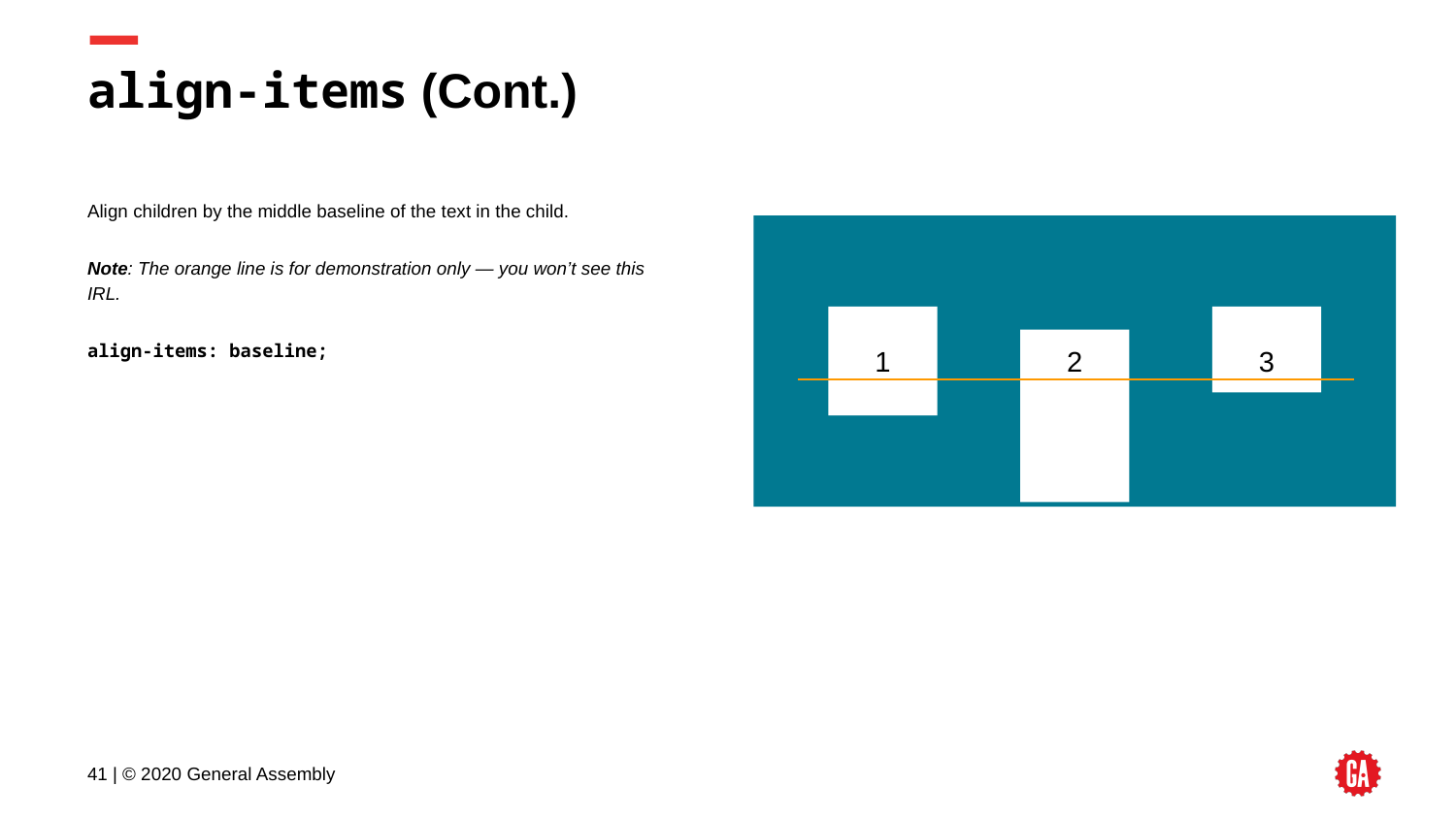

# align-items (Cont.)
Align children by the middle baseline of the text in the child.
Note: The orange line is for demonstration only — you won’t see this IRL.
align-items: baseline;
1
3
2
41 | © 2020 General Assembly